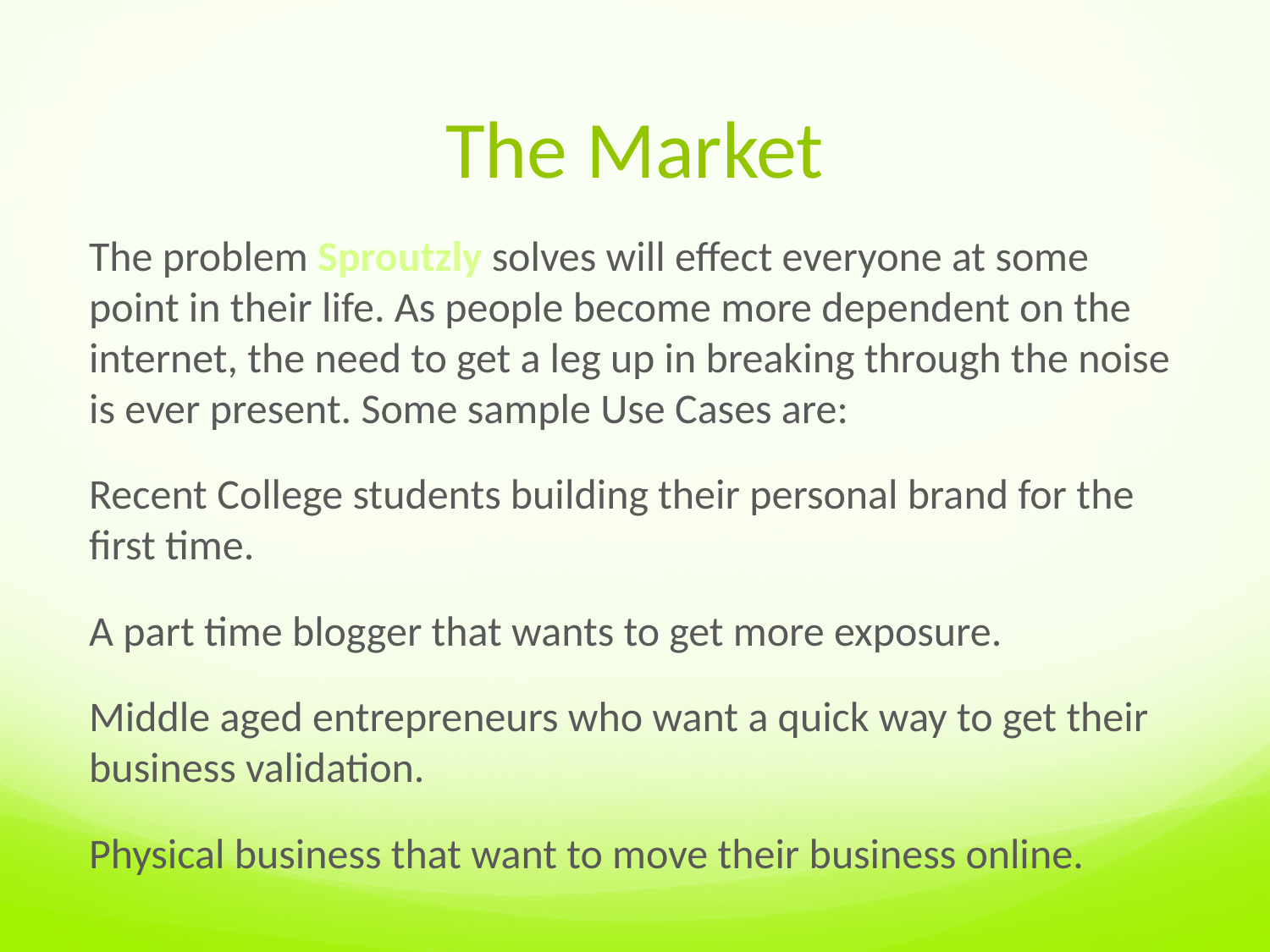

# The Market
The problem Sproutzly solves will effect everyone at some point in their life. As people become more dependent on the internet, the need to get a leg up in breaking through the noise is ever present. Some sample Use Cases are:
Recent College students building their personal brand for the first time.
A part time blogger that wants to get more exposure.
Middle aged entrepreneurs who want a quick way to get their business validation.
Physical business that want to move their business online.